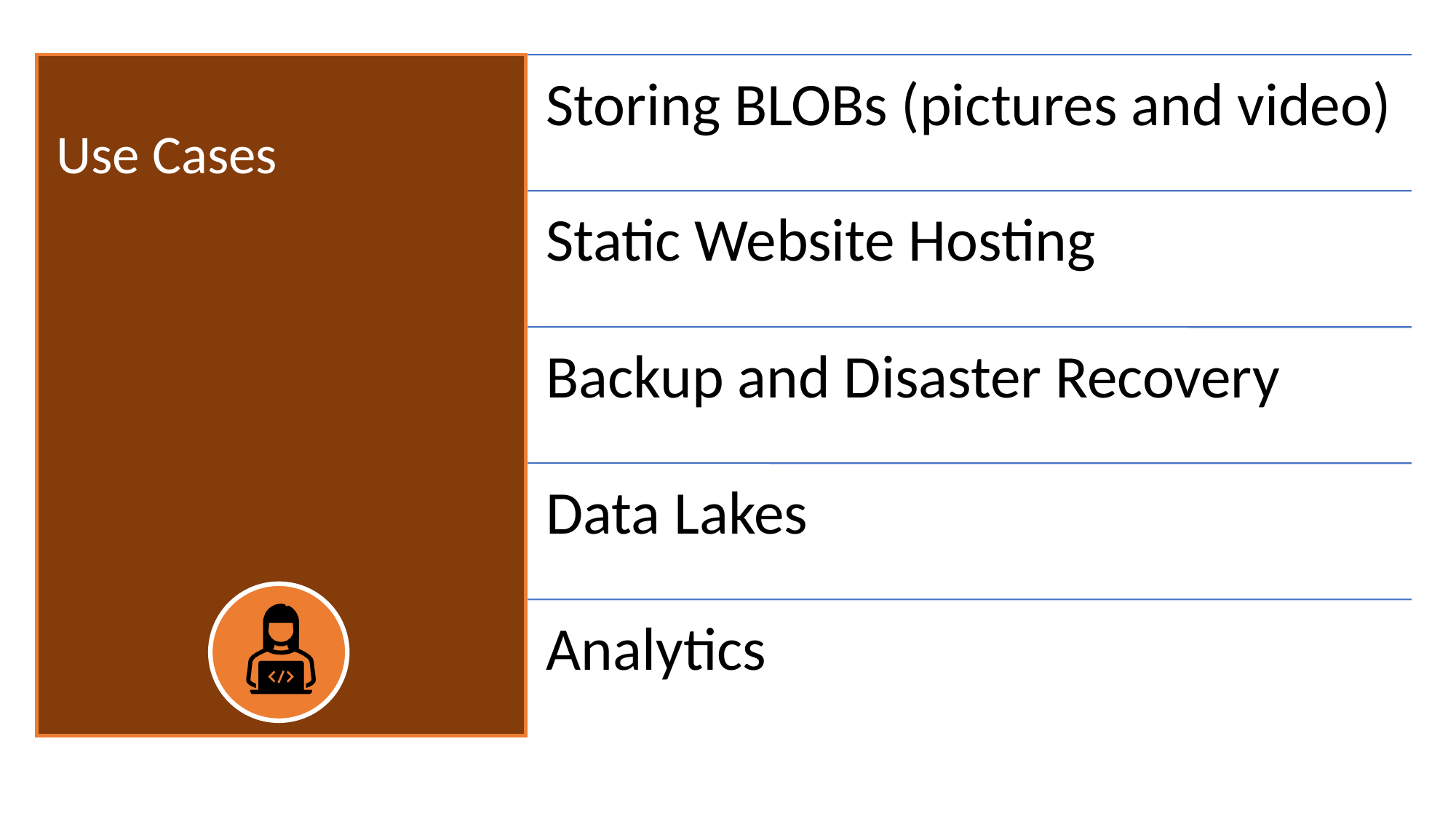

Storing BLOBs (pictures and video)
Static Website Hosting
Backup and Disaster Recovery
Data Lakes
Analytics
# Use Cases